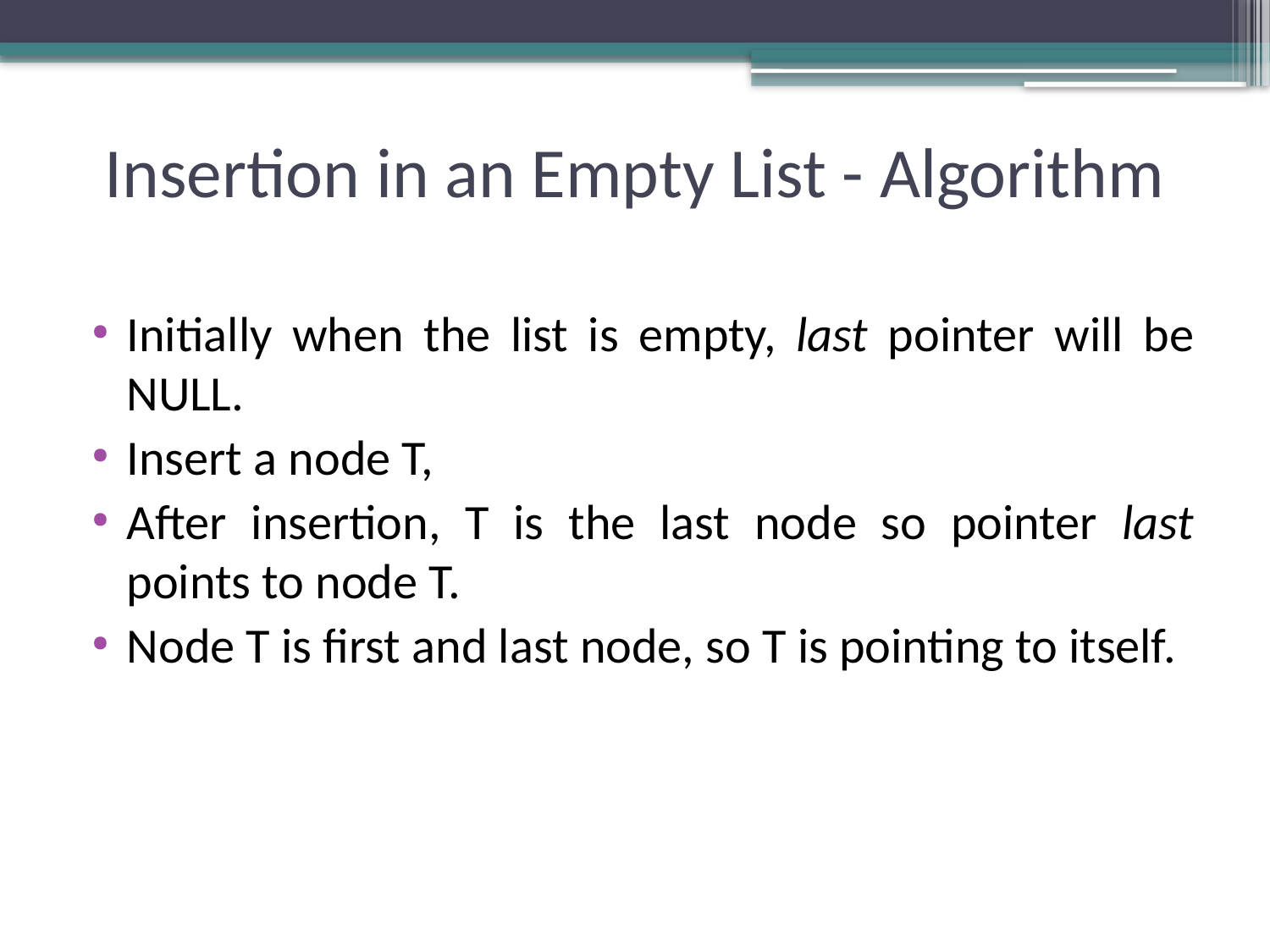

# Insertion in an Empty List - Algorithm
Initially when the list is empty, last pointer will be NULL.
Insert a node T,
After insertion, T is the last node so pointer last points to node T.
Node T is first and last node, so T is pointing to itself.